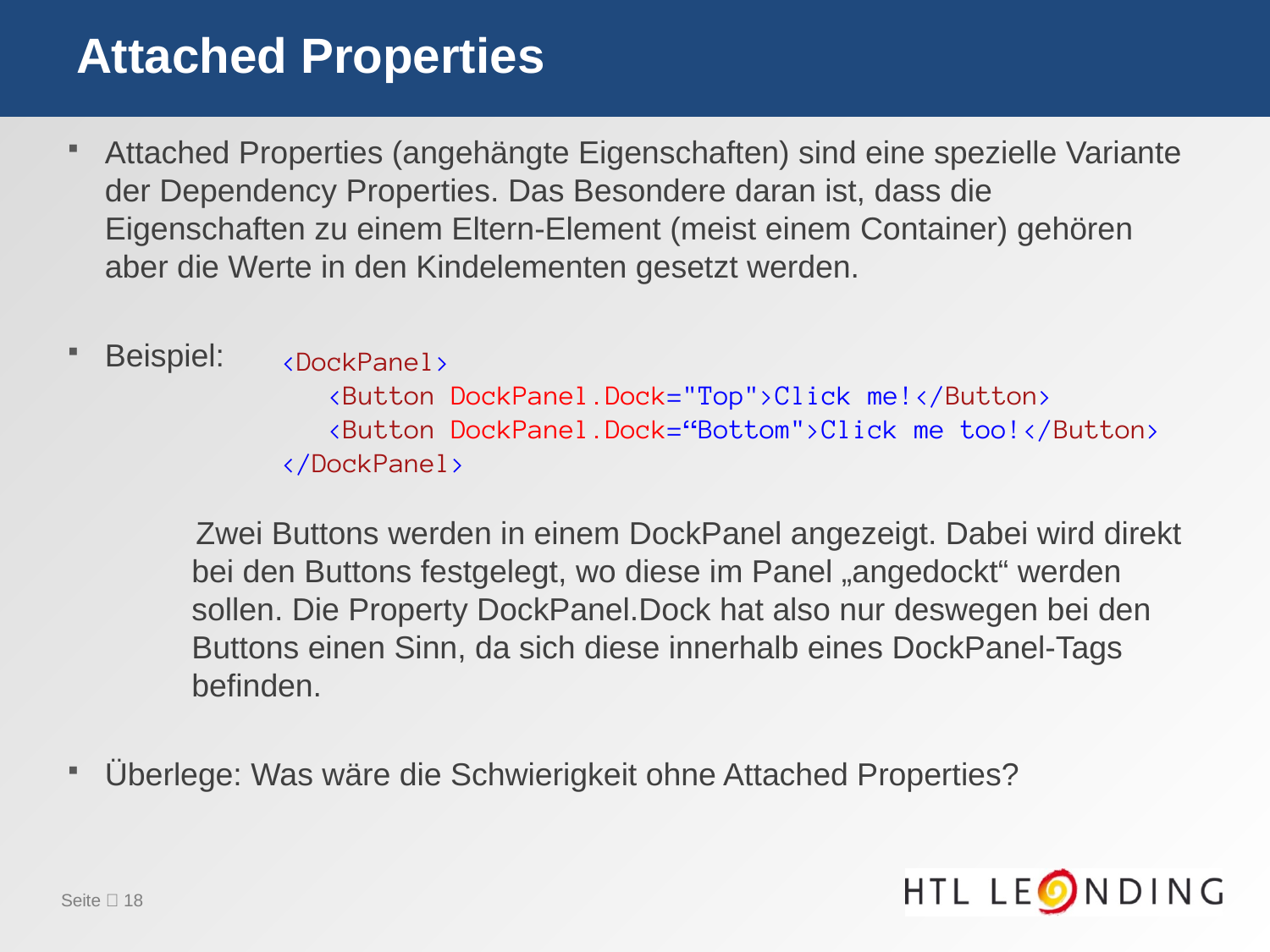

# Attached Properties
Attached Properties (angehängte Eigenschaften) sind eine spezielle Variante der Dependency Properties. Das Besondere daran ist, dass die Eigenschaften zu einem Eltern-Element (meist einem Container) gehören aber die Werte in den Kindelementen gesetzt werden.

Beispiel:

      Zwei Buttons werden in einem DockPanel angezeigt. Dabei wird direkt bei den Buttons festgelegt, wo diese im Panel „angedockt“ werden sollen. Die Property DockPanel.Dock hat also nur deswegen bei den Buttons einen Sinn, da sich diese innerhalb eines DockPanel-Tags befinden.

Überlege: Was wäre die Schwierigkeit ohne Attached Properties?

<DockPanel>
   <Button DockPanel.Dock="Top">Click me!</Button>
   <Button DockPanel.Dock=“Bottom">Click me too!</Button>
</DockPanel>